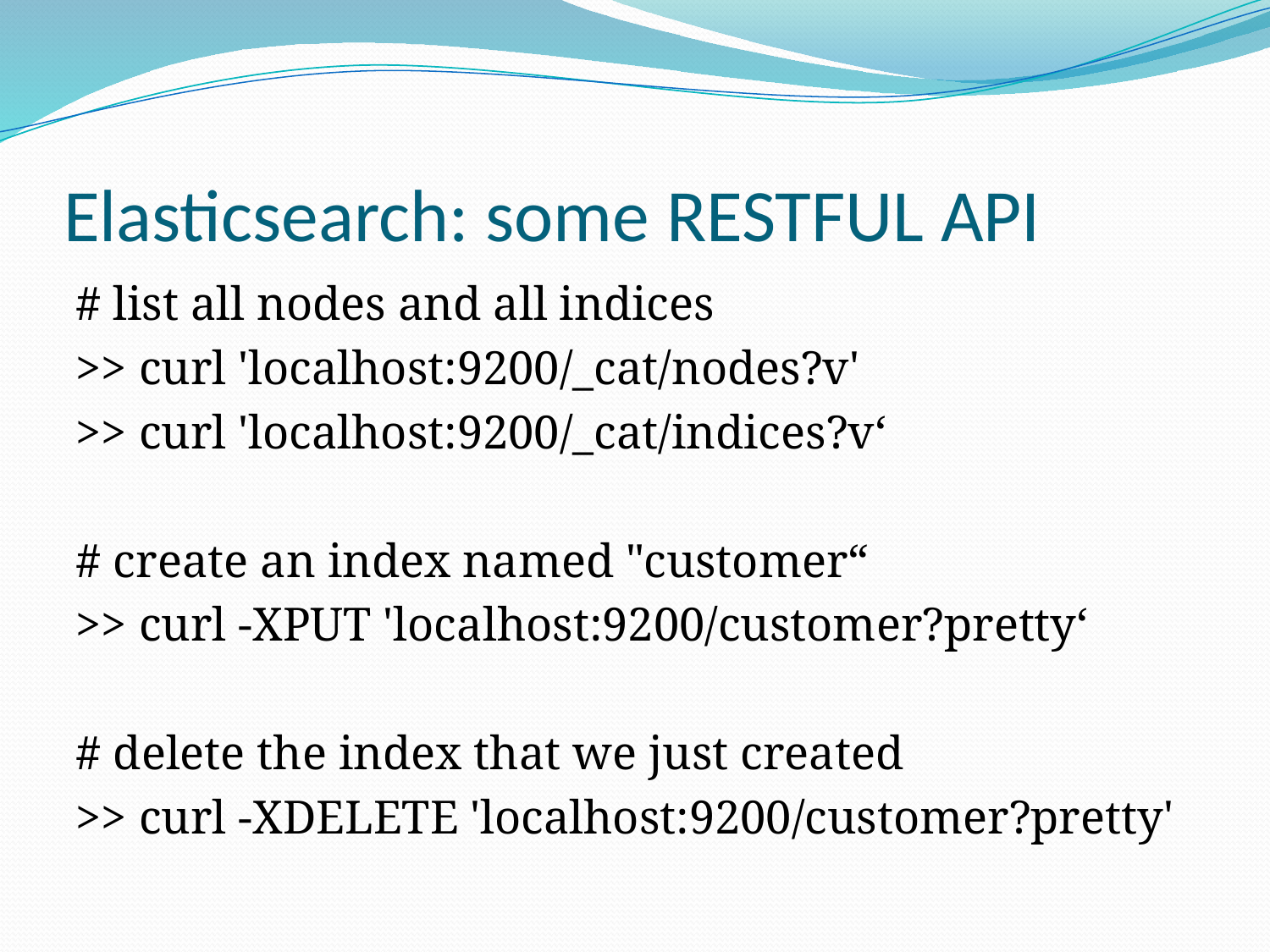

# Elasticsearch: some RESTFUL API
# list all nodes and all indices
>> curl 'localhost:9200/_cat/nodes?v'
>> curl 'localhost:9200/_cat/indices?v‘

# create an index named "customer“
>> curl -XPUT 'localhost:9200/customer?pretty‘

# delete the index that we just created
>> curl -XDELETE 'localhost:9200/customer?pretty'